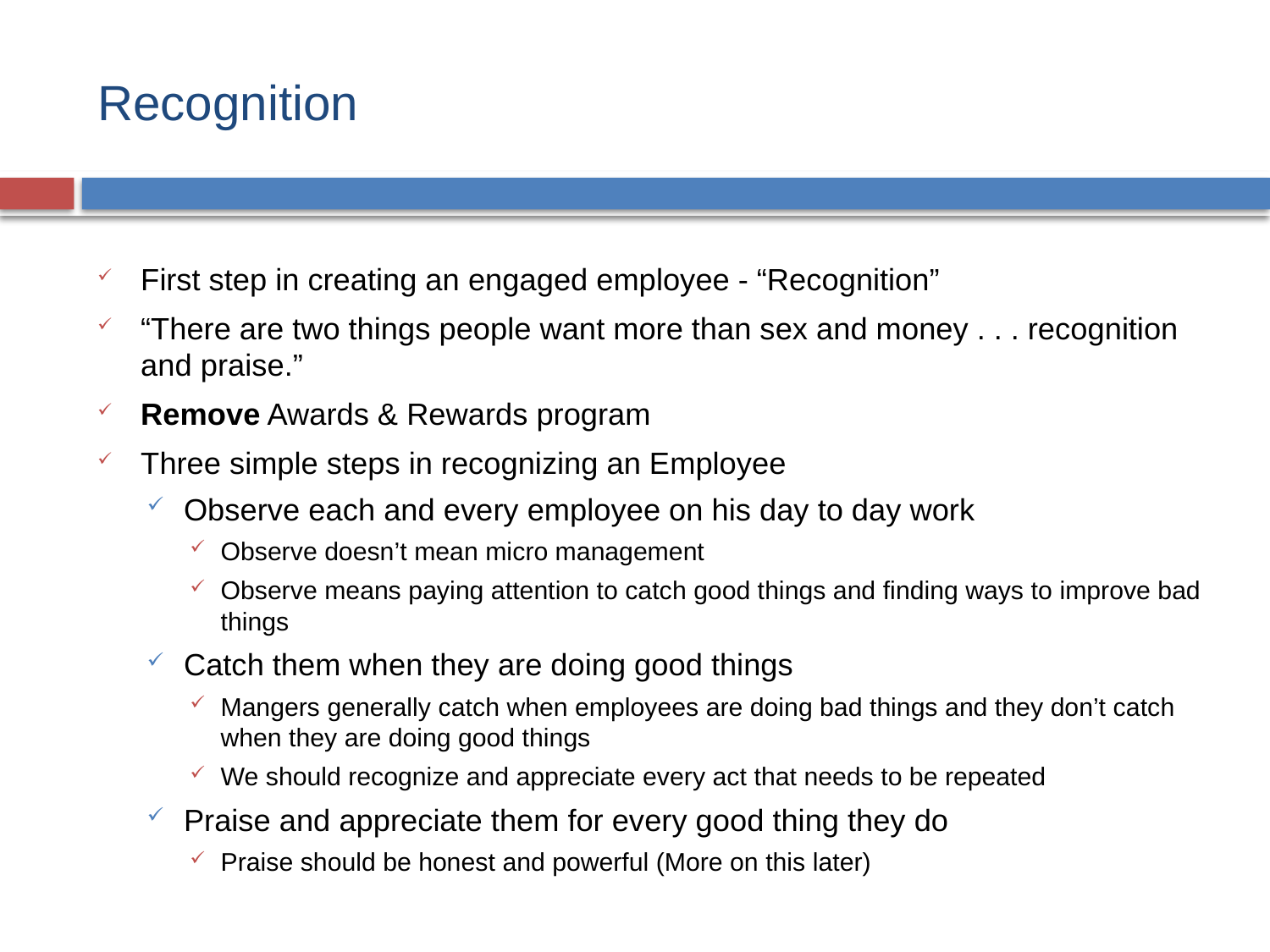

# Recognition
First step in creating an engaged employee - “Recognition”
“There are two things people want more than sex and money . . . recognition and praise.”
Remove Awards & Rewards program
Three simple steps in recognizing an Employee
Observe each and every employee on his day to day work
Observe doesn’t mean micro management
Observe means paying attention to catch good things and finding ways to improve bad things
Catch them when they are doing good things
Mangers generally catch when employees are doing bad things and they don’t catch when they are doing good things
We should recognize and appreciate every act that needs to be repeated
Praise and appreciate them for every good thing they do
Praise should be honest and powerful (More on this later)